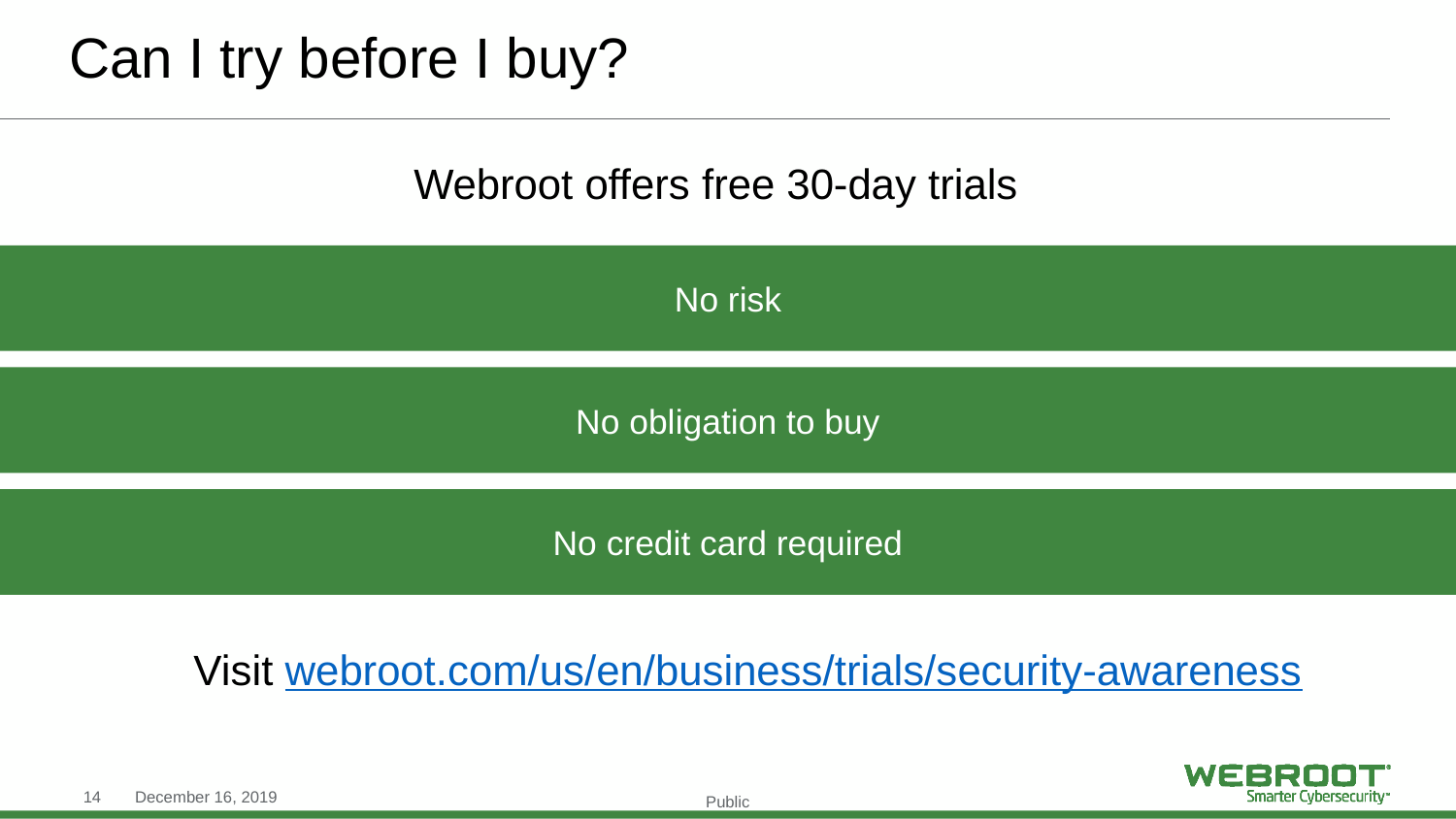

# Can I try before I buy?
Webroot offers free 30-day trials

No risk
No obligation to buy
No credit card required
Visit webroot.com/us/en/business/trials/security-awareness
14
December 16, 2019
Public